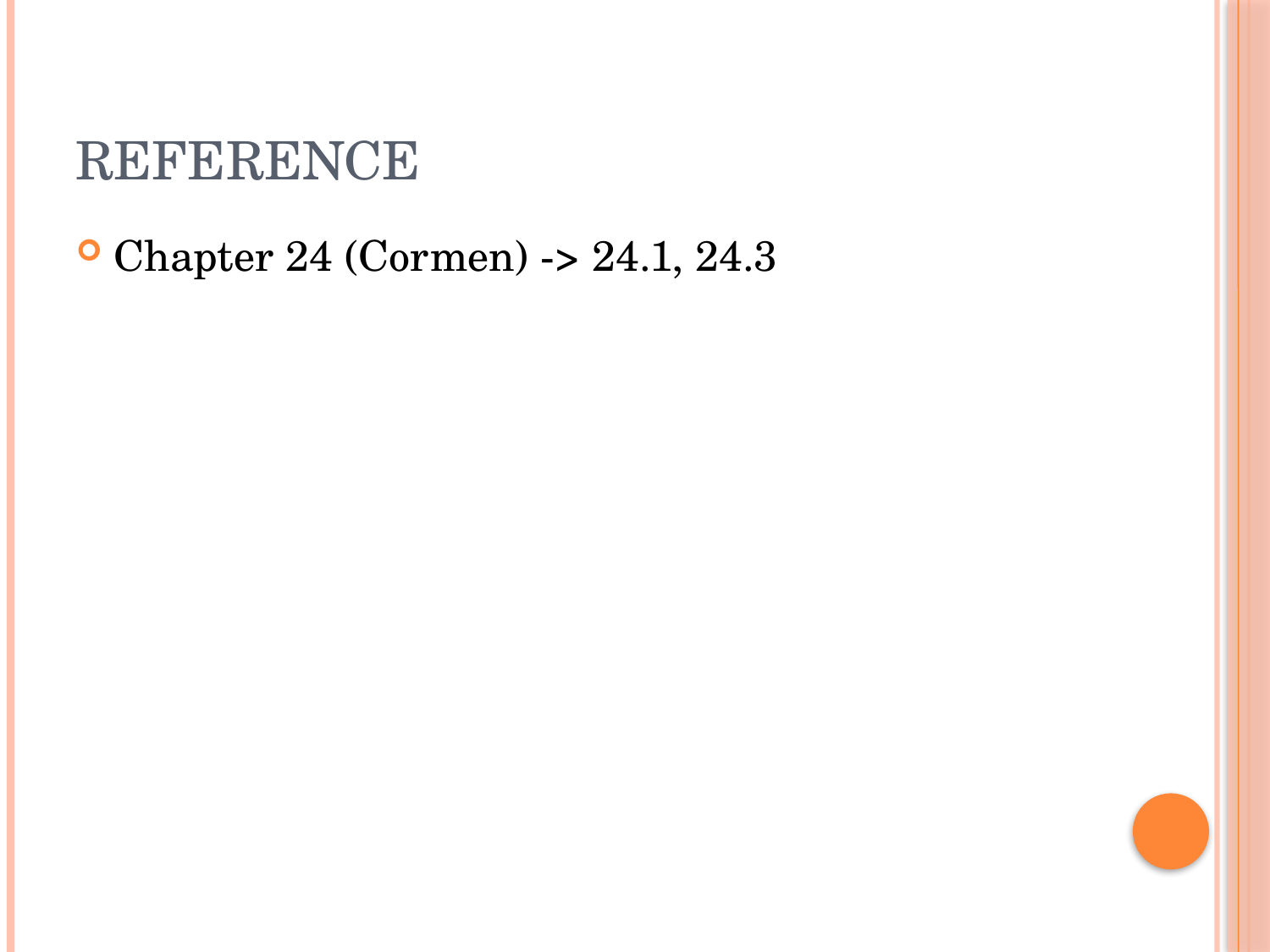

# Reference
Chapter 24 (Cormen) -> 24.1, 24.3